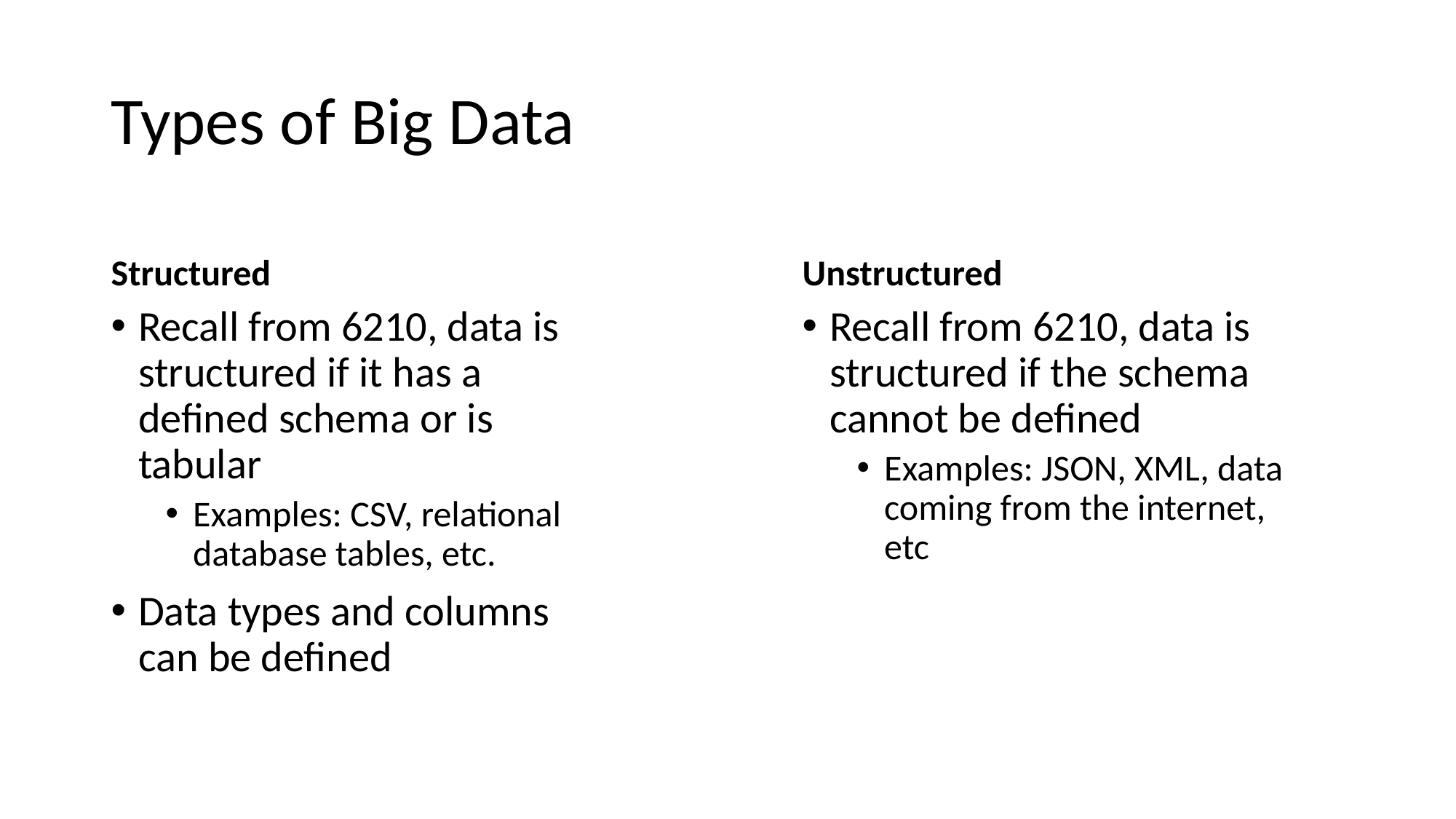

# Types of Big Data
Structured
Unstructured
Recall from 6210, data is structured if it has a defined schema or is tabular
Examples: CSV, relational database tables, etc.
Data types and columns can be defined
Recall from 6210, data is structured if the schema cannot be defined
Examples: JSON, XML, data coming from the internet, etc